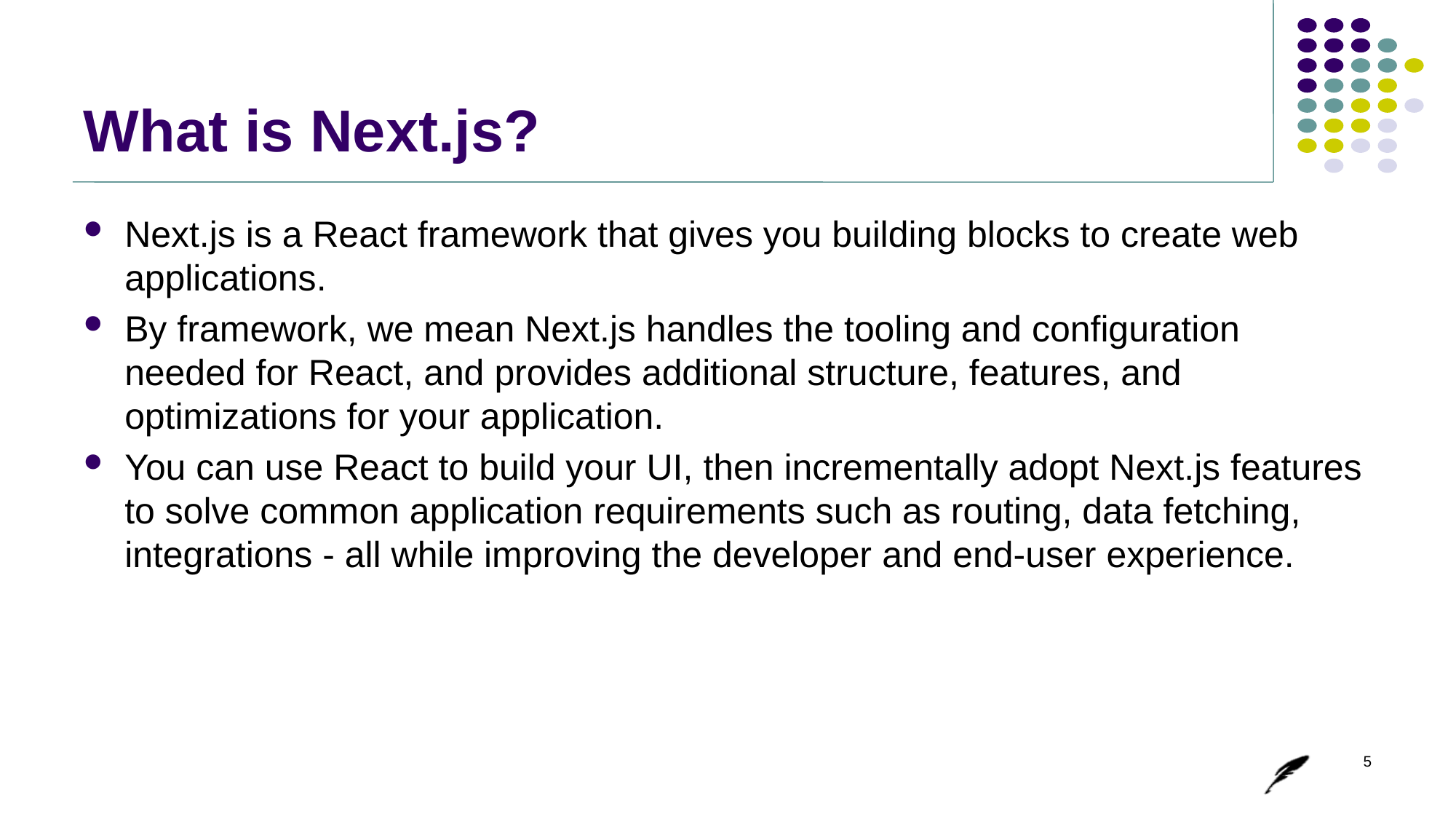

# What is Next.js?
Next.js is a React framework that gives you building blocks to create web applications.
By framework, we mean Next.js handles the tooling and configuration needed for React, and provides additional structure, features, and optimizations for your application.
You can use React to build your UI, then incrementally adopt Next.js features to solve common application requirements such as routing, data fetching, integrations - all while improving the developer and end-user experience.
5